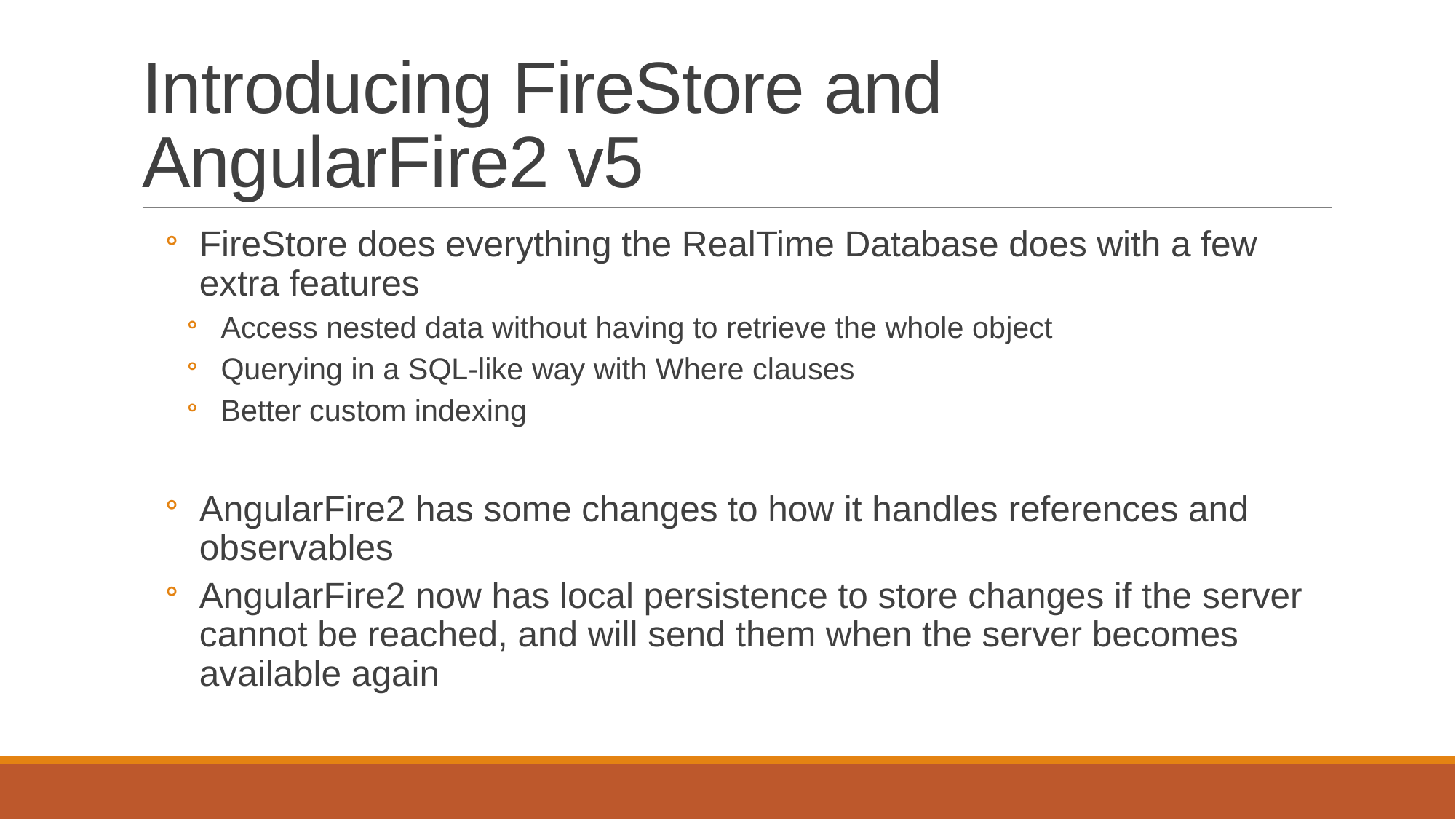

# Introducing FireStore and AngularFire2 v5
FireStore does everything the RealTime Database does with a few extra features
Access nested data without having to retrieve the whole object
Querying in a SQL-like way with Where clauses
Better custom indexing

AngularFire2 has some changes to how it handles references and observables
AngularFire2 now has local persistence to store changes if the server cannot be reached, and will send them when the server becomes available again